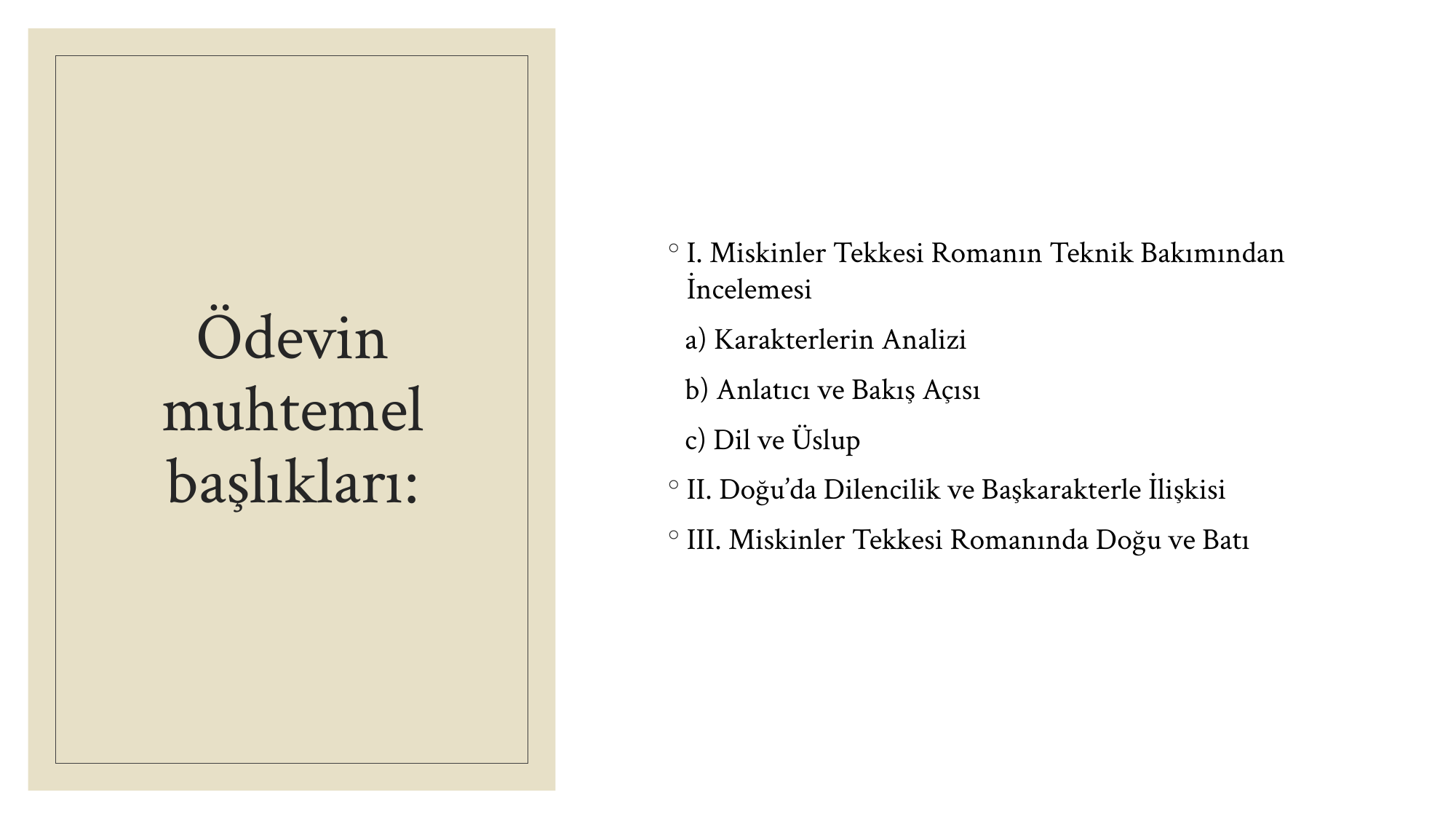

I. Miskinler Tekkesi Romanın Teknik Bakımından İncelemesi
   a) Karakterlerin Analizi
   b) Anlatıcı ve Bakış Açısı
   c) Dil ve Üslup
II. Doğu’da Dilencilik ve Başkarakterle İlişkisi
III. Miskinler Tekkesi Romanında Doğu ve Batı
# Ödevin muhtemel başlıkları: